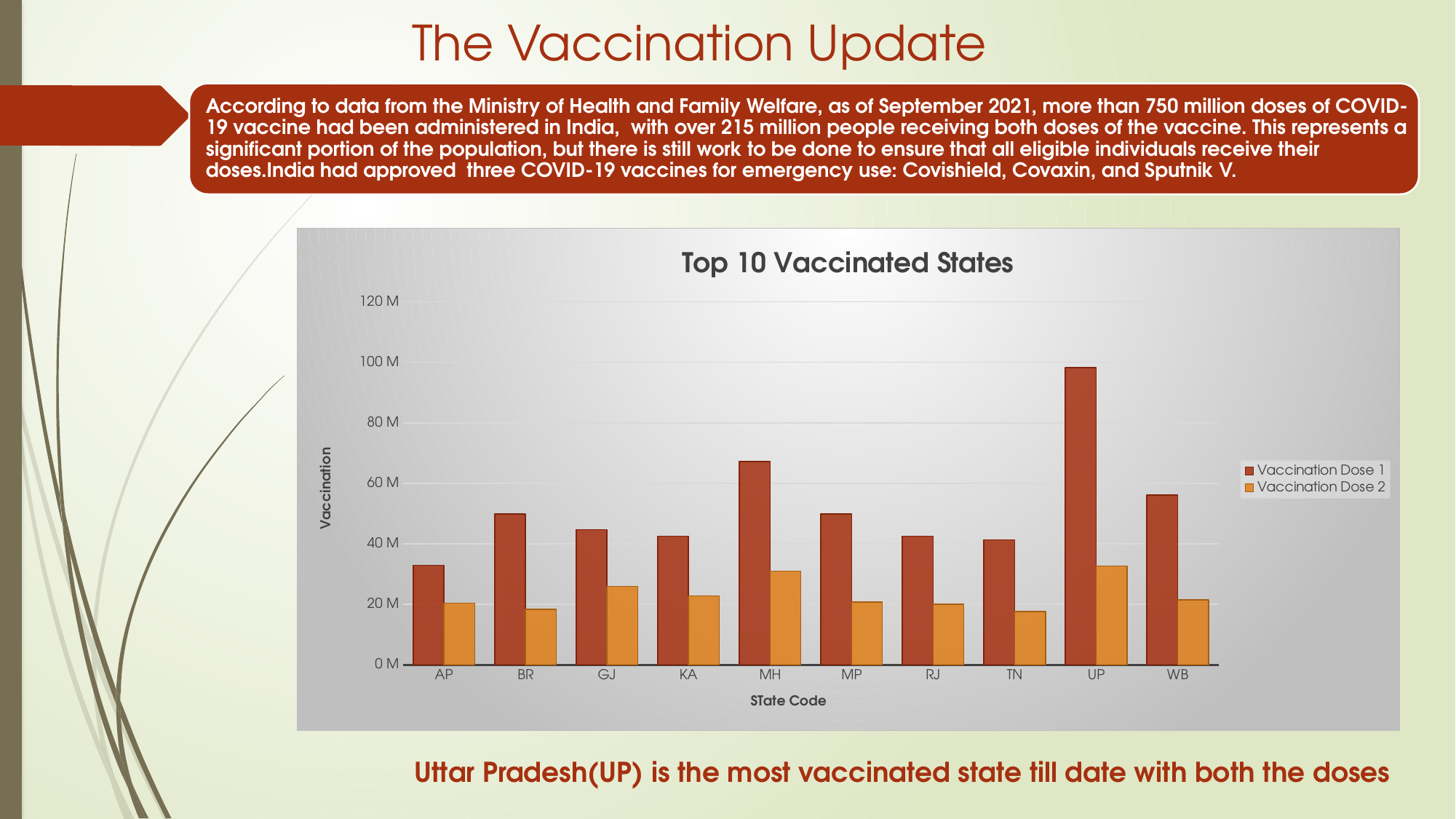

The Vaccination Update
According to data from the Ministry of Health and Family Welfare, as of September 2021, more than 750 million doses of COVID-19 vaccine had been administered in India,  with over 215 million people receiving both doses of the vaccine. This represents a significant portion of the population, but there is still work to be done to ensure that all eligible individuals receive their doses.India had approved  three COVID-19 vaccines for emergency use: Covishield, Covaxin, and Sputnik V.

### Chart: Top 10 Vaccinated States

| Category | Vaccination Dose 1 | Vaccination Dose 2 |
|---|---|---|
| AP | 32977000.0 | 20375200.0 |
| BR | 49874800.0 | 18346800.0 |
| GJ | 44735200.0 | 25972400.0 |
| KA | 42497800.0 | 22858400.0 |
| MH | 67198800.0 | 30975700.0 |
| MP | 49911900.0 | 20838000.0 |
| RJ | 42544900.0 | 20097600.0 |
| TN | 41279400.0 | 17619100.0 |
| UP | 98178900.0 | 32681900.0 |
| WB | 56192200.0 | 21559700.0 |
Uttar Pradesh(UP) is the most vaccinated state till date with both the doses